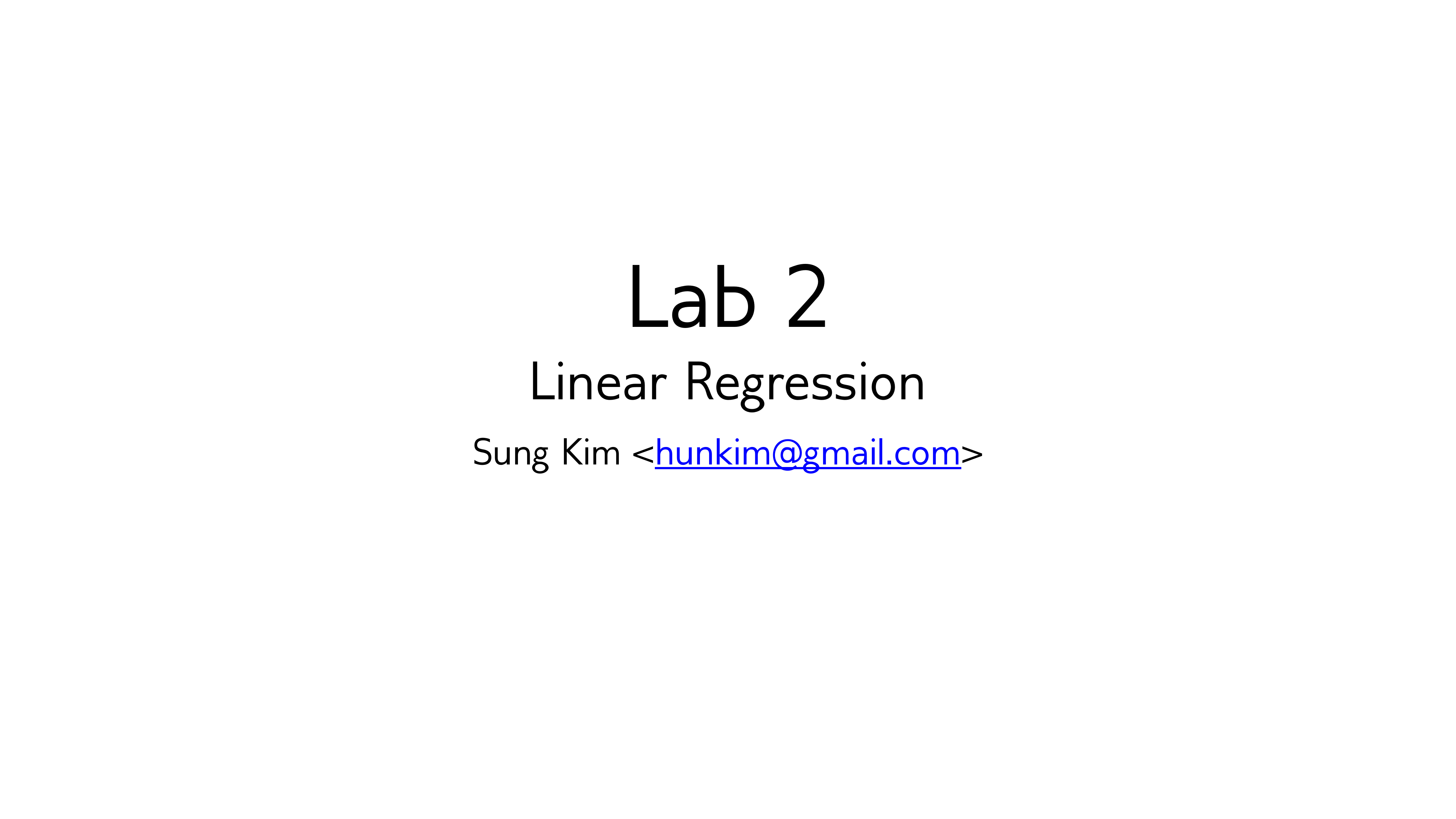

# Lab 2
Linear Regression
Sung Kim <hunkim@gmail.com>